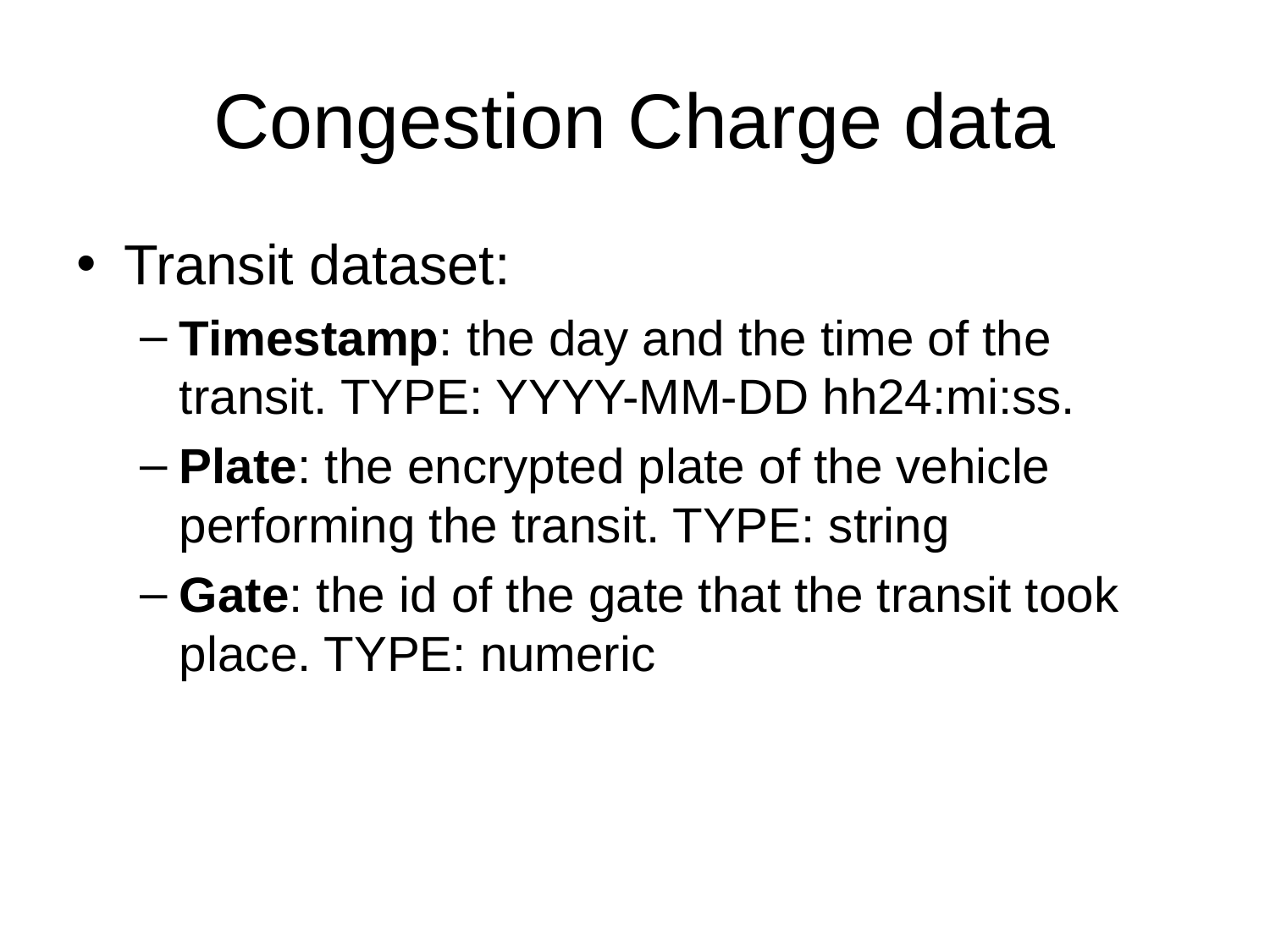

# Congestion Charge data
Transit dataset:
Timestamp: the day and the time of the transit. TYPE: YYYY-MM-DD hh24:mi:ss.
Plate: the encrypted plate of the vehicle performing the transit. TYPE: string
Gate: the id of the gate that the transit took place. TYPE: numeric